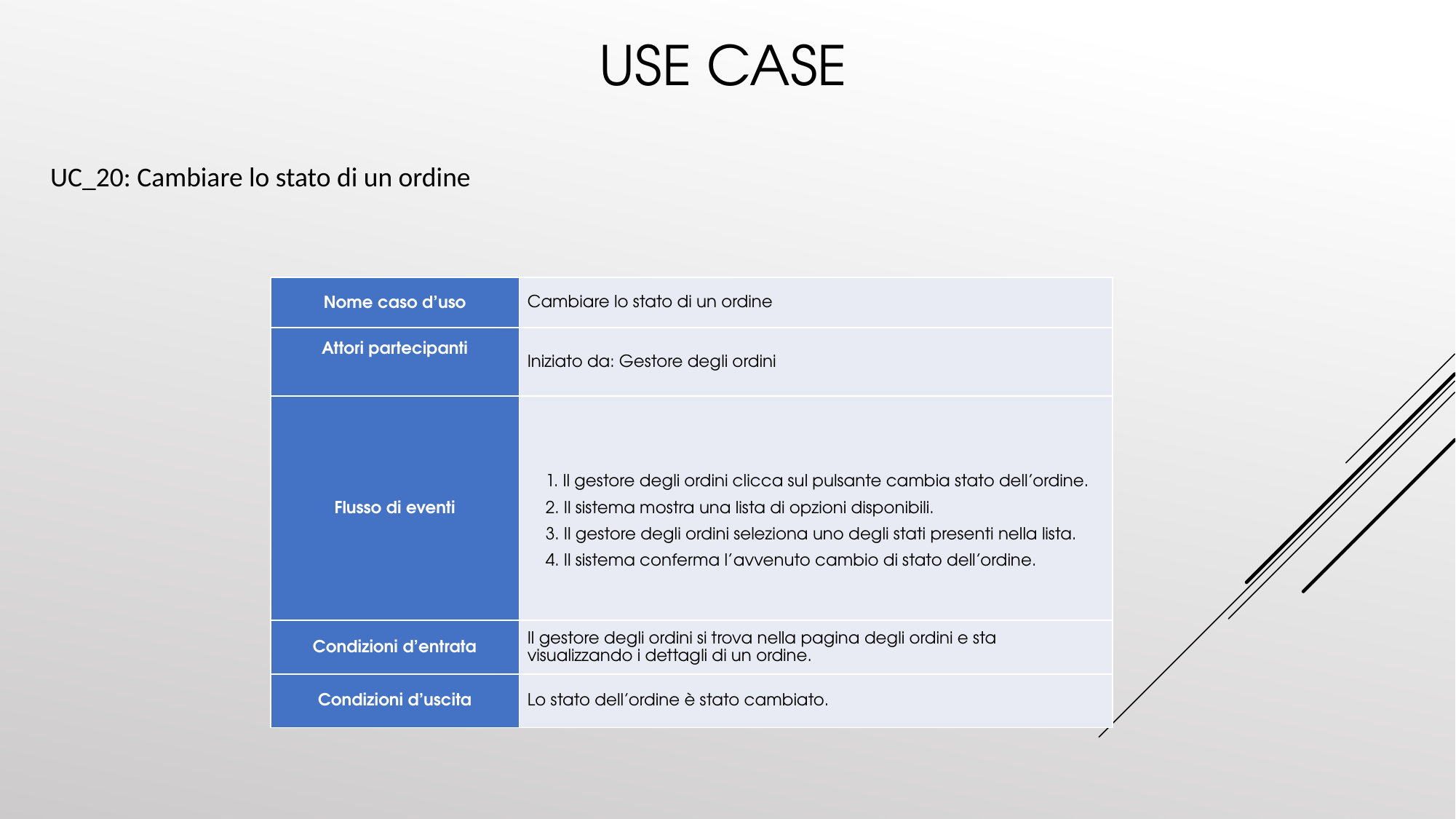

USE CASE
UC_20: Cambiare lo stato di un ordine

| Nome caso d’uso | Cambiare lo stato di un ordine |
| --- | --- |
| Attori partecipanti | Iniziato da: Gestore degli ordini |
| Flusso di eventi | 1. Il gestore degli ordini clicca sul pulsante cambia stato dell’ordine. 2. Il sistema mostra una lista di opzioni disponibili. 3. Il gestore degli ordini seleziona uno degli stati presenti nella lista. 4. Il sistema conferma l’avvenuto cambio di stato dell’ordine. |
| Condizioni d’entrata | Il gestore degli ordini si trova nella pagina degli ordini e sta visualizzando i dettagli di un ordine. |
| Condizioni d’uscita | Lo stato dell’ordine è stato cambiato. |